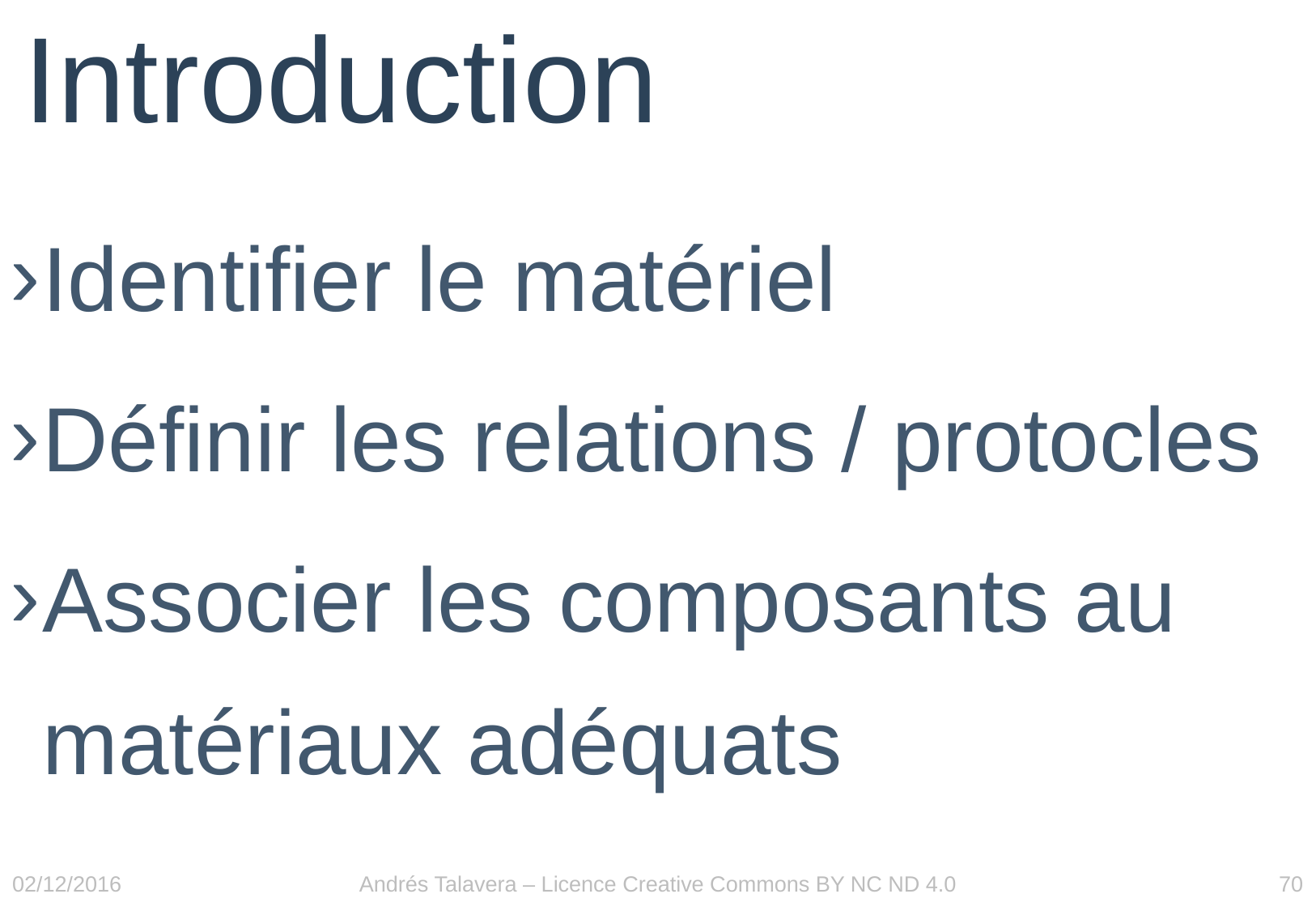

# Introduction
Identifier le matériel
Définir les relations / protocles
Associer les composants au matériaux adéquats
02/12/2016
Andrés Talavera – Licence Creative Commons BY NC ND 4.0
70